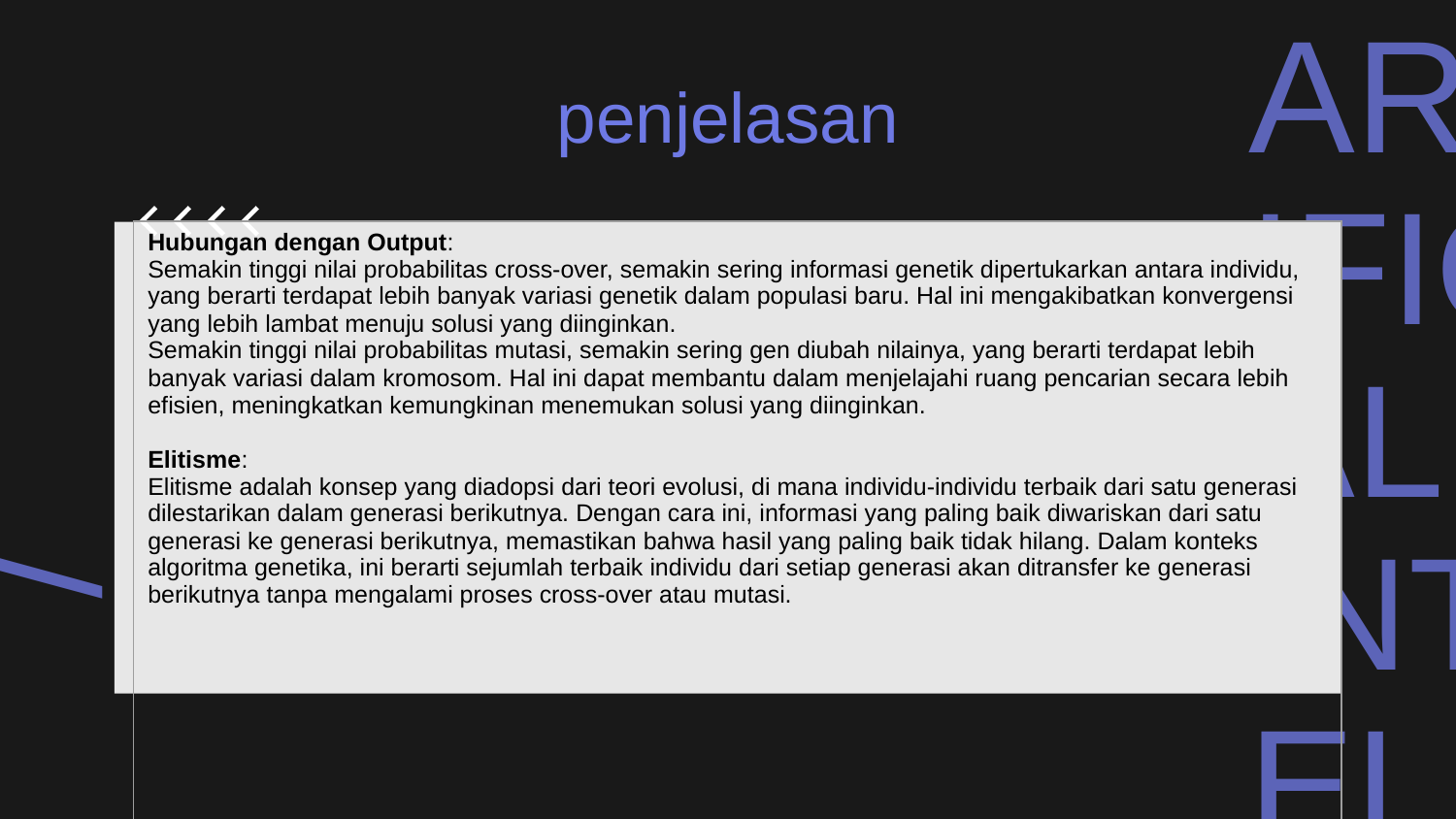

penjelasan

| Hubungan dengan Output: Semakin tinggi nilai probabilitas cross-over, semakin sering informasi genetik dipertukarkan antara individu, yang berarti terdapat lebih banyak variasi genetik dalam populasi baru. Hal ini mengakibatkan konvergensi yang lebih lambat menuju solusi yang diinginkan. Semakin tinggi nilai probabilitas mutasi, semakin sering gen diubah nilainya, yang berarti terdapat lebih banyak variasi dalam kromosom. Hal ini dapat membantu dalam menjelajahi ruang pencarian secara lebih efisien, meningkatkan kemungkinan menemukan solusi yang diinginkan. Elitisme: Elitisme adalah konsep yang diadopsi dari teori evolusi, di mana individu-individu terbaik dari satu generasi dilestarikan dalam generasi berikutnya. Dengan cara ini, informasi yang paling baik diwariskan dari satu generasi ke generasi berikutnya, memastikan bahwa hasil yang paling baik tidak hilang. Dalam konteks algoritma genetika, ini berarti sejumlah terbaik individu dari setiap generasi akan ditransfer ke generasi berikutnya tanpa mengalami proses cross-over atau mutasi. |
| --- |